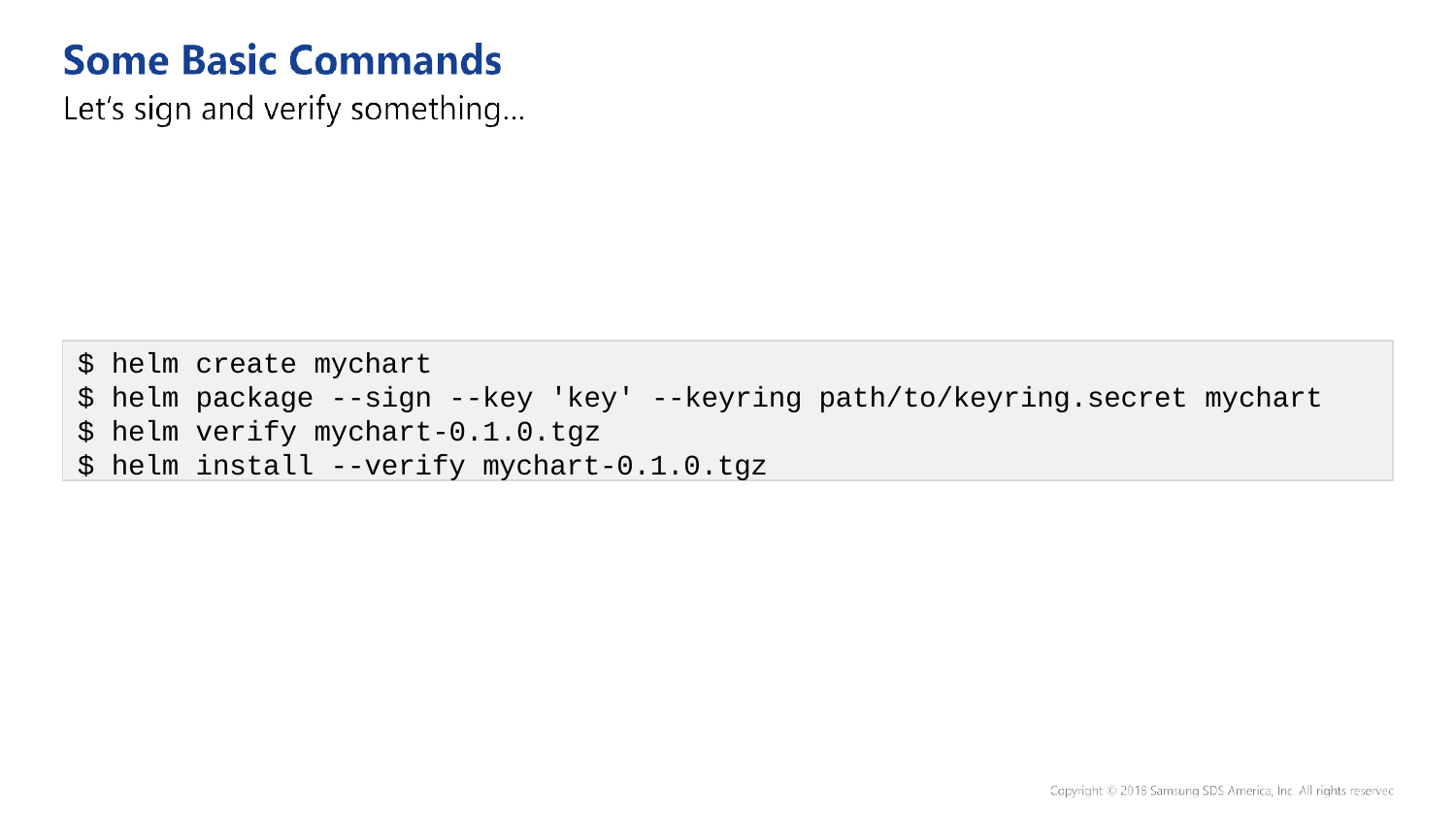

$ helm create mychart
$ helm package --sign --key 'key' --keyring path/to/keyring.secret mychart
$ helm verify mychart-0.1.0.tgz
$ helm install --verify mychart-0.1.0.tgz